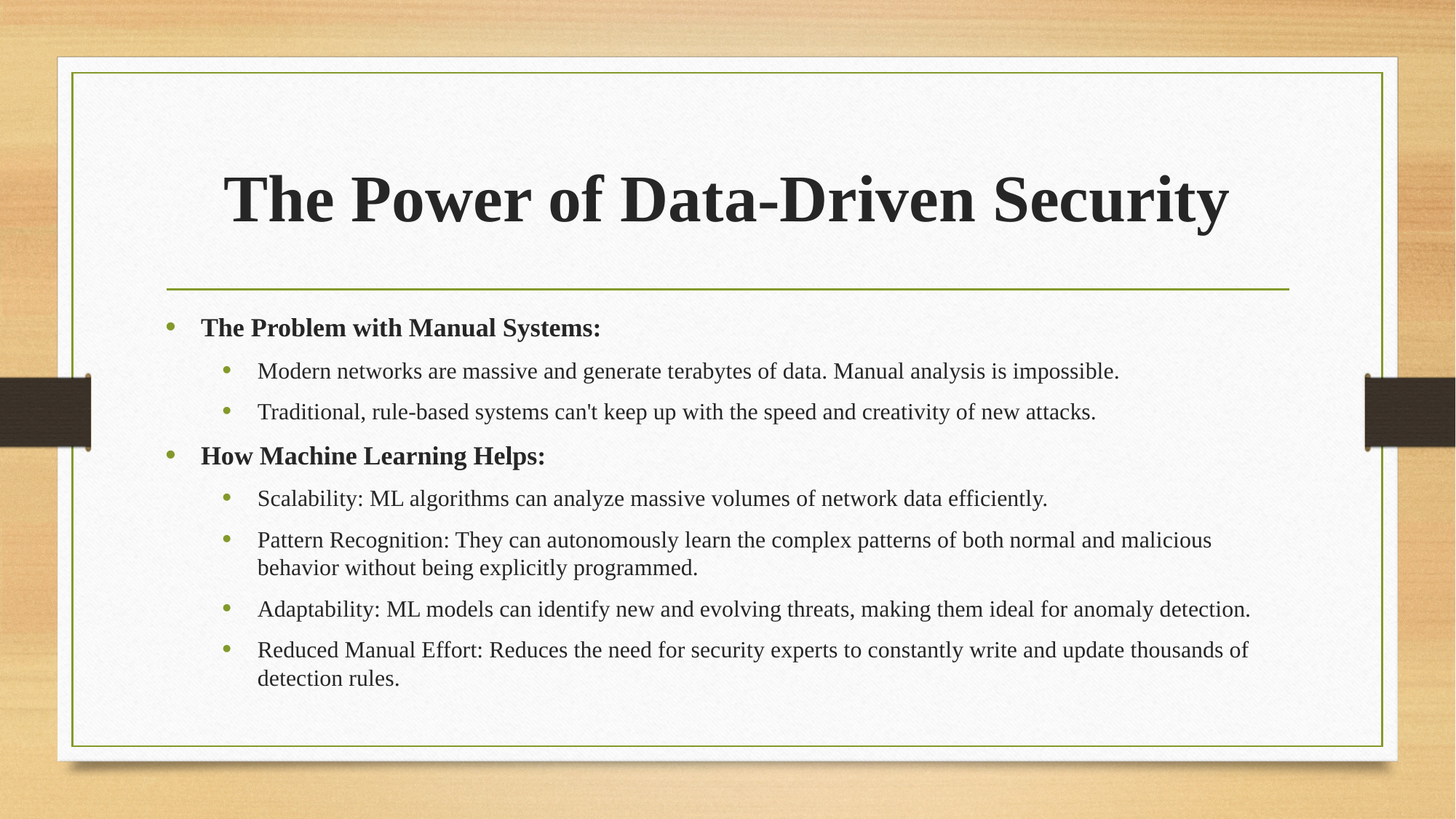

# The Power of Data-Driven Security
The Problem with Manual Systems:
Modern networks are massive and generate terabytes of data. Manual analysis is impossible.
Traditional, rule-based systems can't keep up with the speed and creativity of new attacks.
How Machine Learning Helps:
Scalability: ML algorithms can analyze massive volumes of network data efficiently.
Pattern Recognition: They can autonomously learn the complex patterns of both normal and malicious behavior without being explicitly programmed.
Adaptability: ML models can identify new and evolving threats, making them ideal for anomaly detection.
Reduced Manual Effort: Reduces the need for security experts to constantly write and update thousands of detection rules.